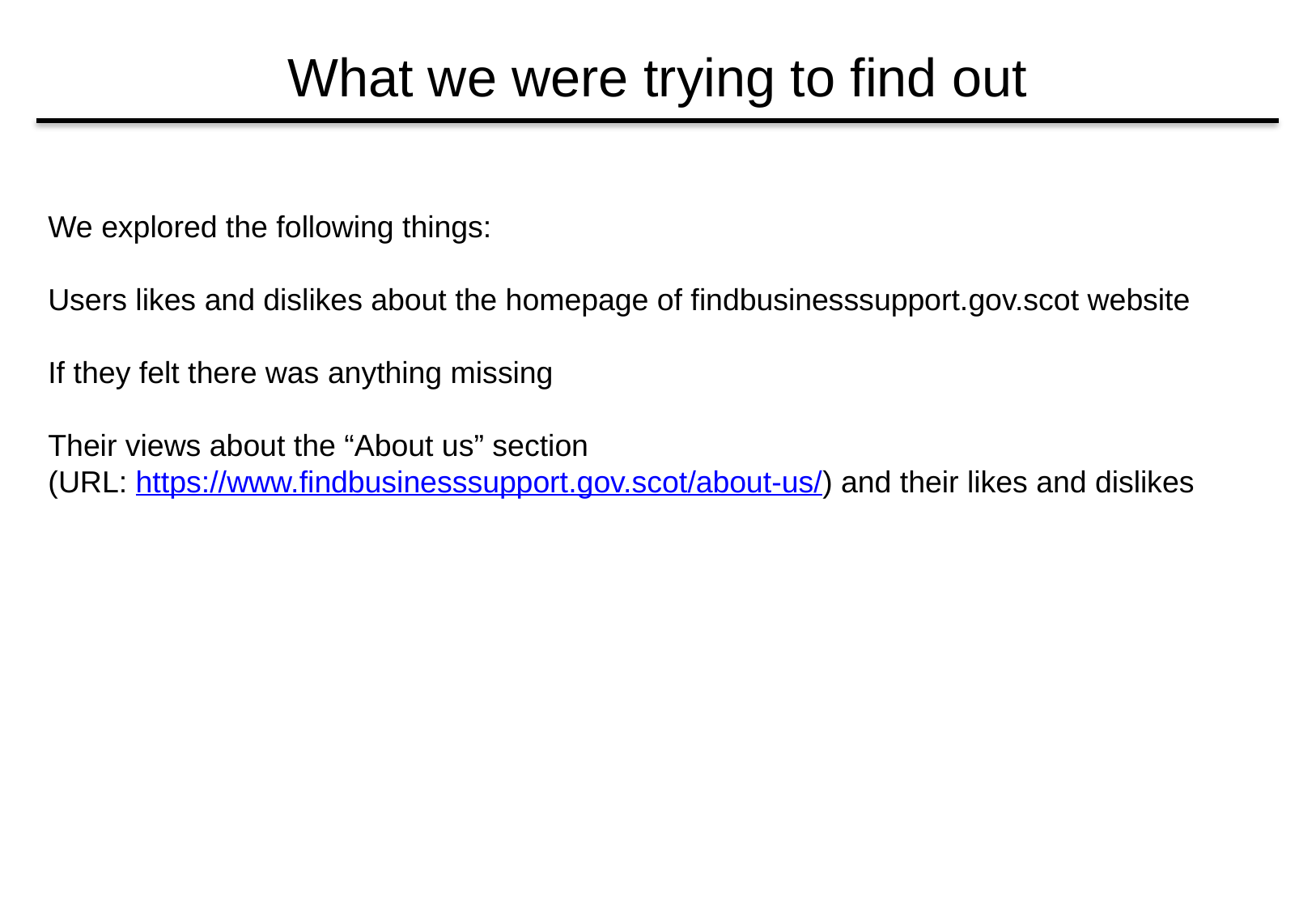

# What we were trying to find out
We explored the following things:

Users likes and dislikes about the homepage of findbusinesssupport.gov.scot website

If they felt there was anything missing

Their views about the “About us” section
(URL: https://www.findbusinesssupport.gov.scot/about-us/) and their likes and dislikes